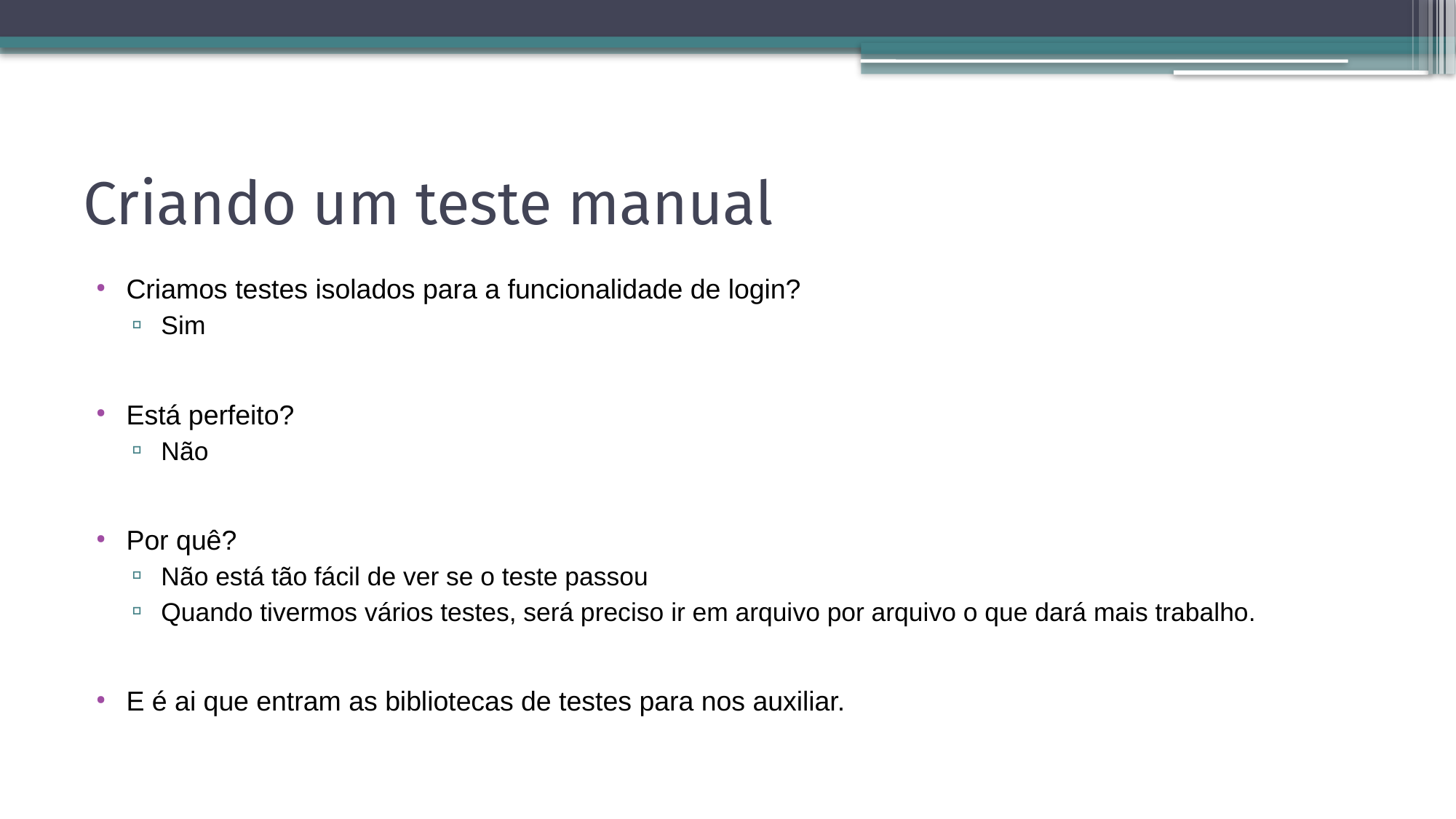

# Criando um teste manual
Criamos testes isolados para a funcionalidade de login?
Sim

Está perfeito?
Não

Por quê?
Não está tão fácil de ver se o teste passou
Quando tivermos vários testes, será preciso ir em arquivo por arquivo o que dará mais trabalho.

E é ai que entram as bibliotecas de testes para nos auxiliar.